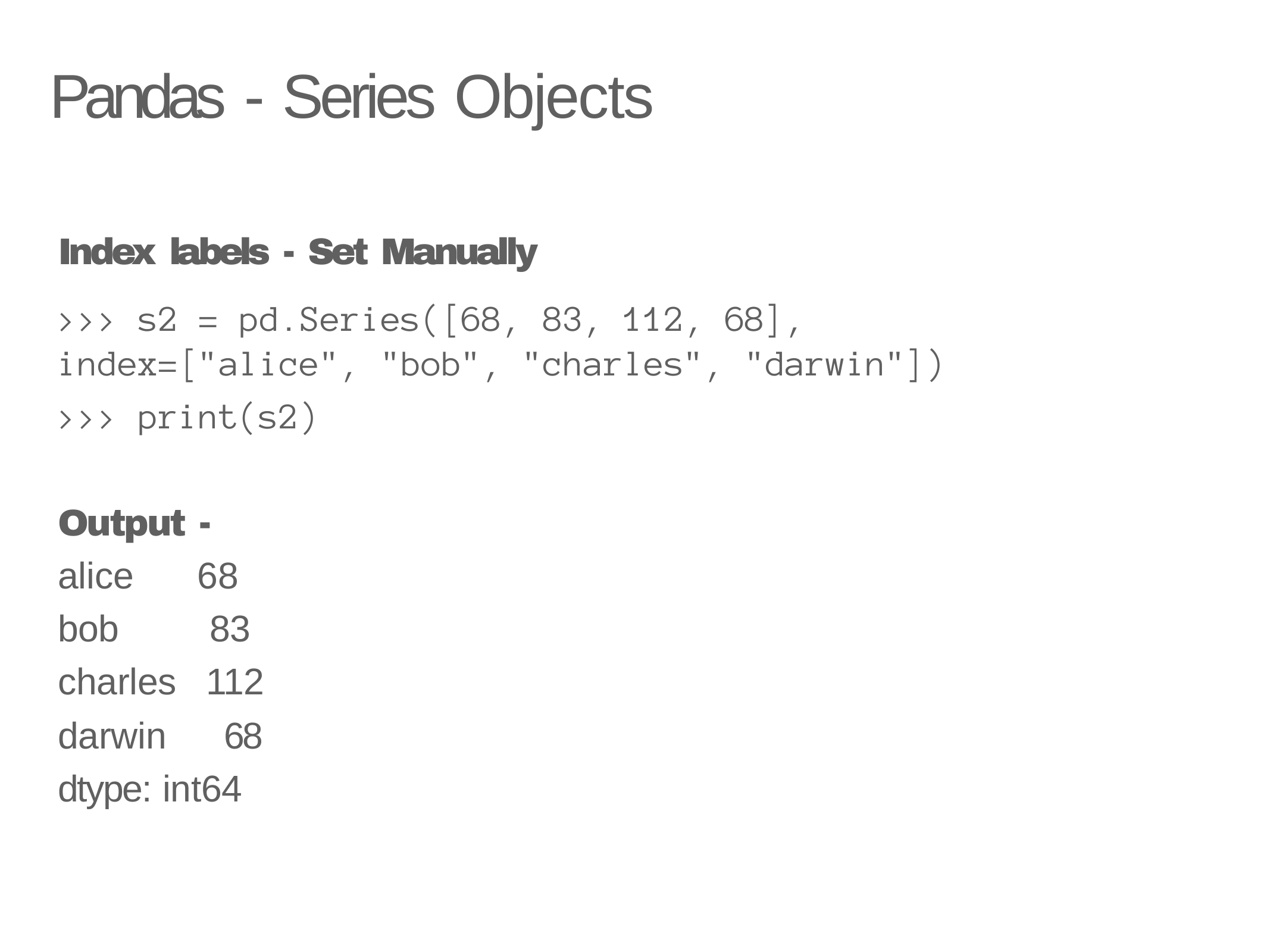

# Pandas - Series Objects
Index labels - Set Manually
>>> s2 = pd.Series([68, 83, 112, 68],
index=["alice", "bob", "charles", "darwin"])
>>> print(s2)

Output -
alice	68
bob	83
charles	112
darwin	68 dtype: int64